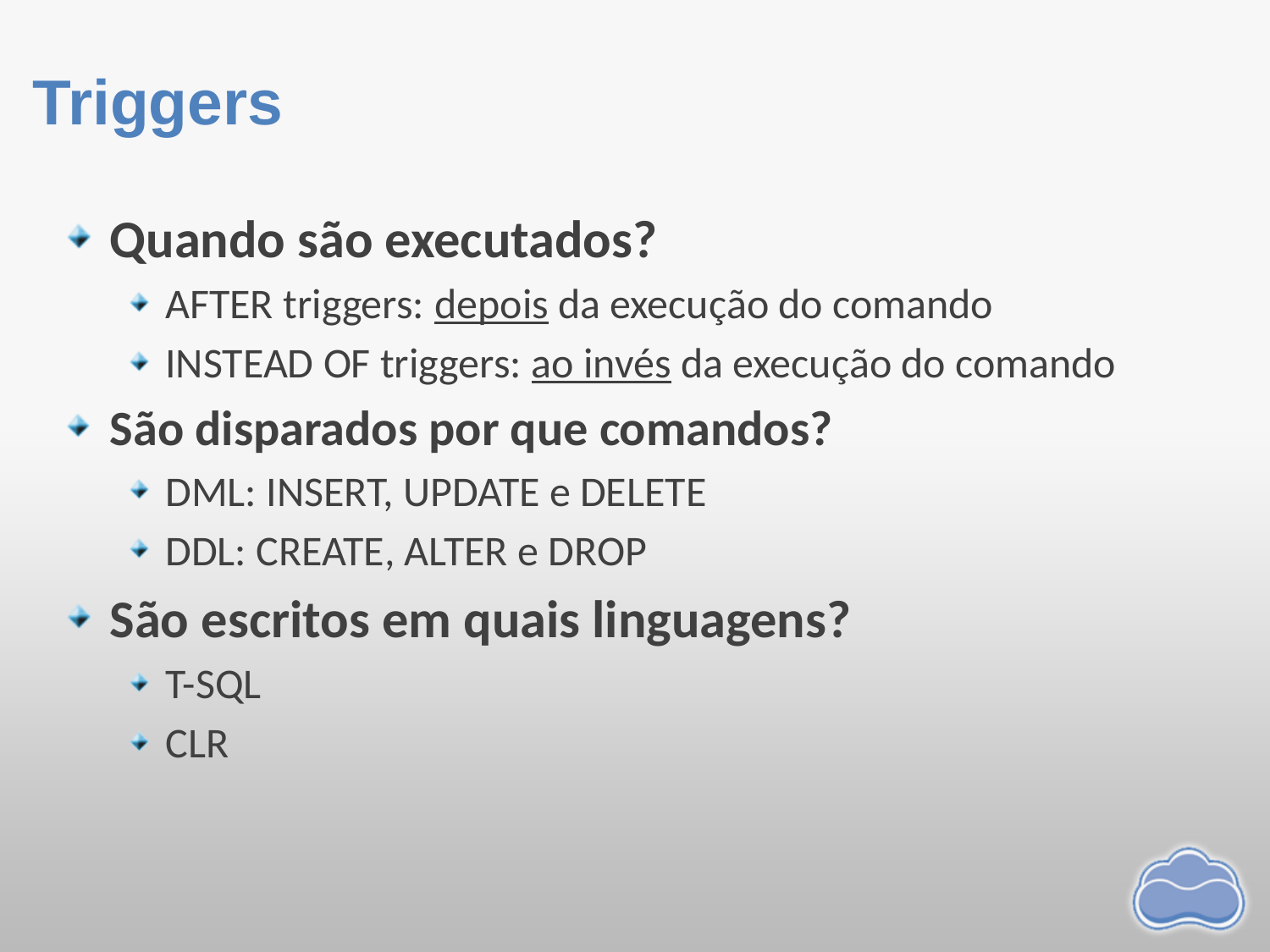

# Triggers
Quando são executados?
AFTER triggers: depois da execução do comando
INSTEAD OF triggers: ao invés da execução do comando
São disparados por que comandos?
DML: INSERT, UPDATE e DELETE
DDL: CREATE, ALTER e DROP
São escritos em quais linguagens?
T-SQL
CLR